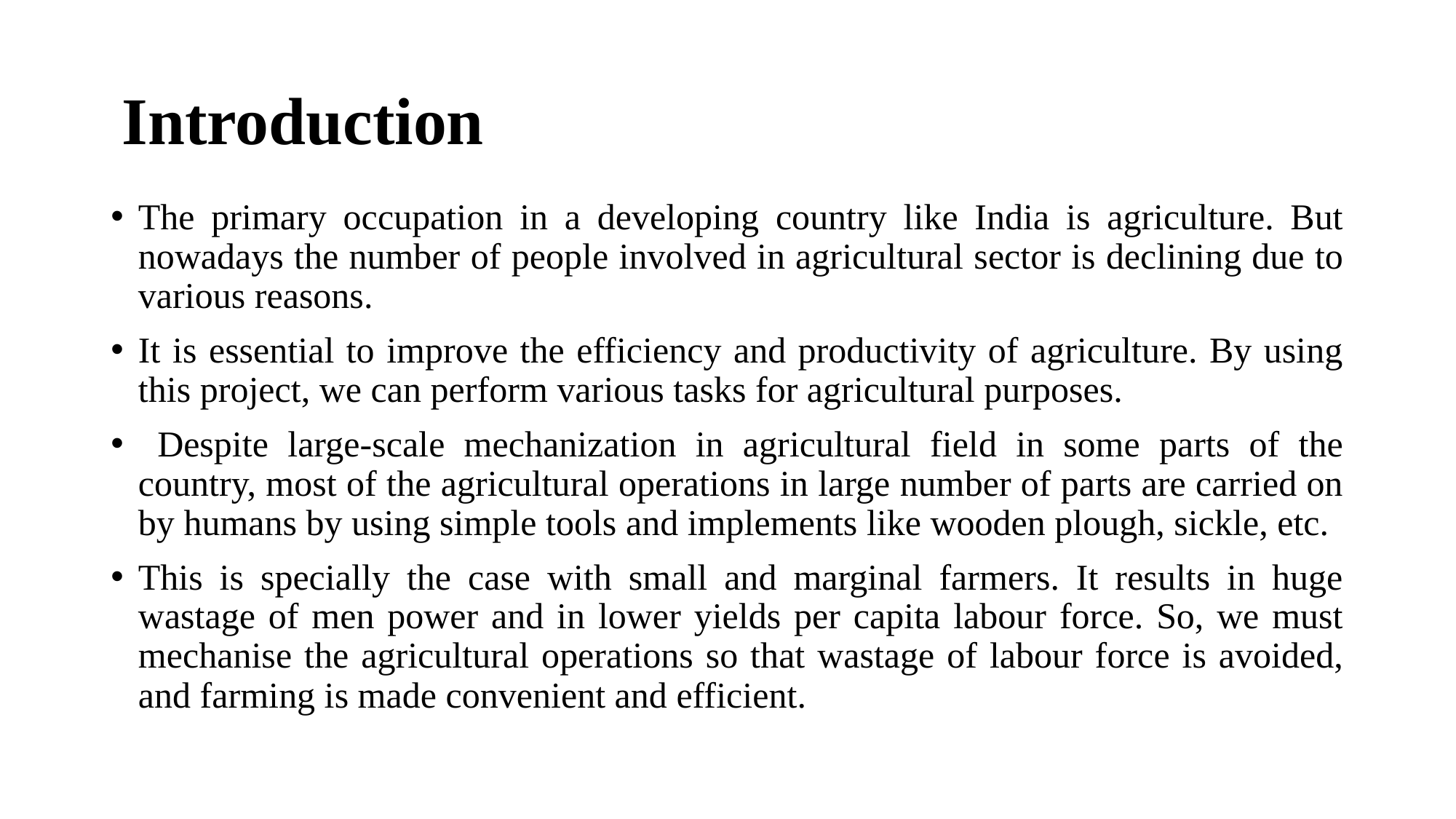

# Introduction
The primary occupation in a developing country like India is agriculture. But nowadays the number of people involved in agricultural sector is declining due to various reasons.
It is essential to improve the efficiency and productivity of agriculture. By using this project, we can perform various tasks for agricultural purposes.
 Despite large-scale mechanization in agricultural field in some parts of the country, most of the agricultural operations in large number of parts are carried on by humans by using simple tools and implements like wooden plough, sickle, etc.
This is specially the case with small and marginal farmers. It results in huge wastage of men power and in lower yields per capita labour force. So, we must mechanise the agricultural operations so that wastage of labour force is avoided, and farming is made convenient and efficient.